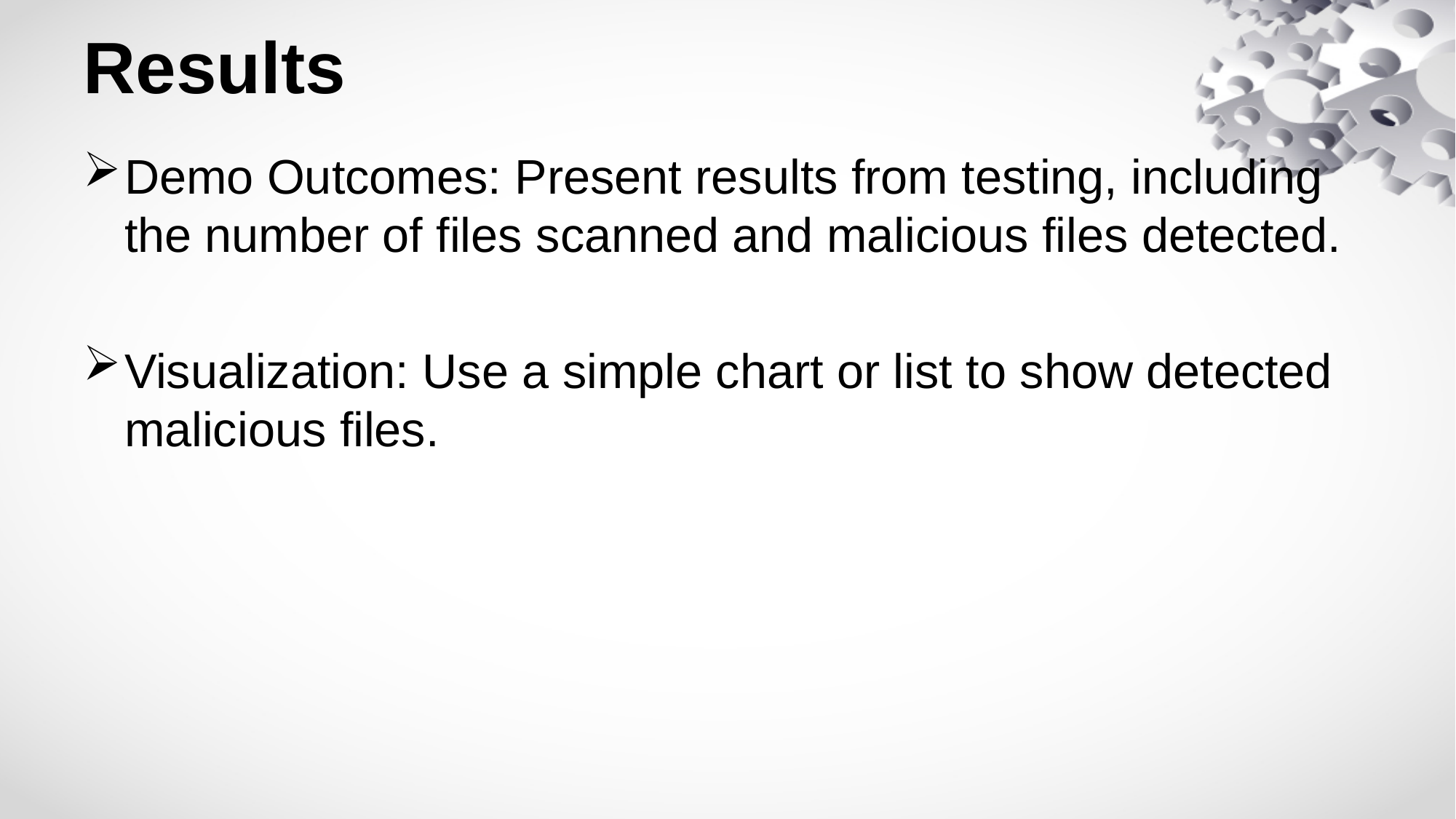

# Results
Demo Outcomes: Present results from testing, including the number of files scanned and malicious files detected.

Visualization: Use a simple chart or list to show detected malicious files.